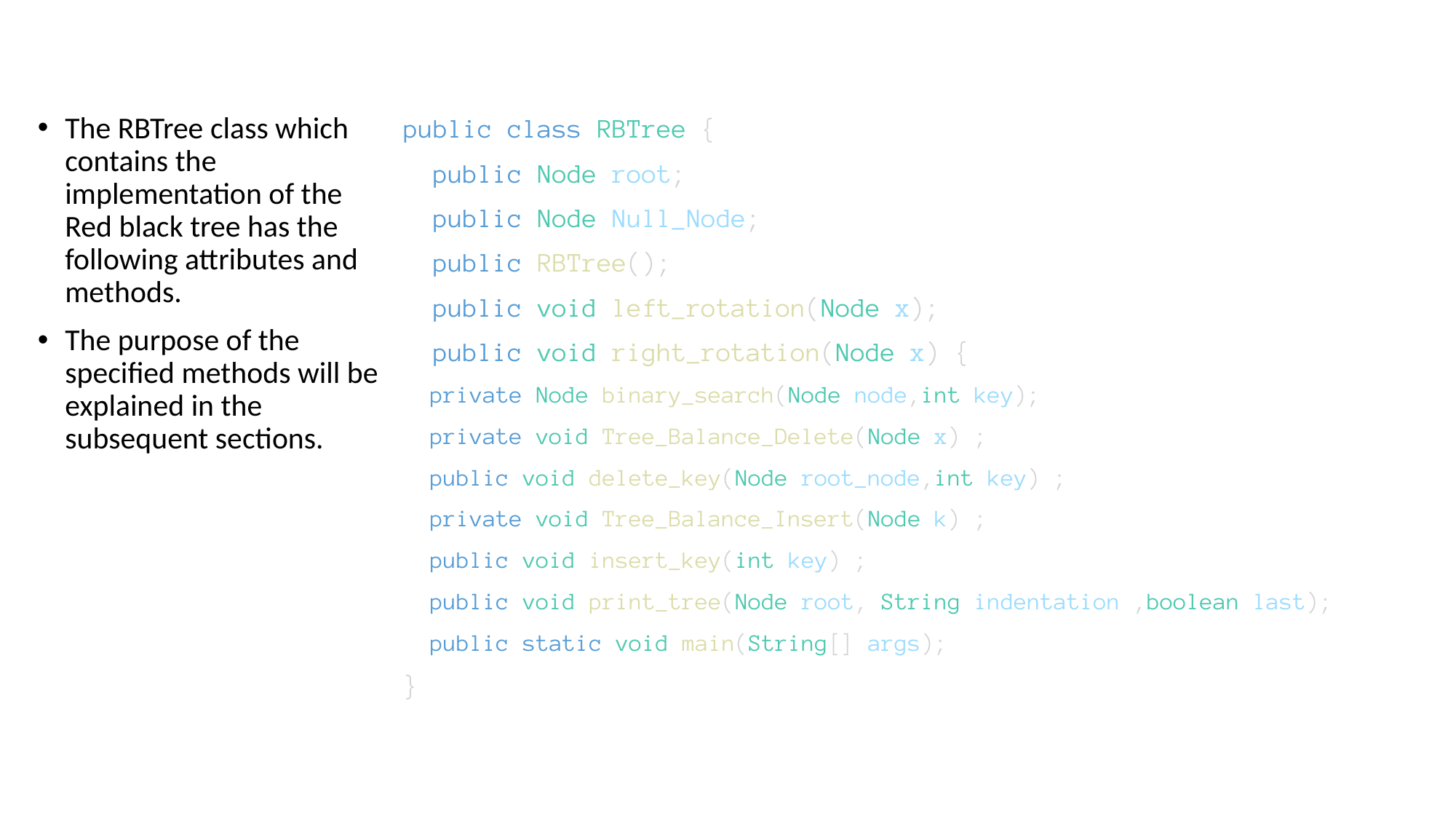

#
The RBTree class which contains the implementation of the Red black tree has the following attributes and methods.
The purpose of the specified methods will be explained in the subsequent sections.
public class RBTree {
  public Node root;
  public Node Null_Node;
  public RBTree();
  public void left_rotation(Node x);
  public void right_rotation(Node x) {
  private Node binary_search(Node node,int key);
  private void Tree_Balance_Delete(Node x) ;
  public void delete_key(Node root_node,int key) ;
  private void Tree_Balance_Insert(Node k) ;
  public void insert_key(int key) ;
  public void print_tree(Node root, String indentation ,boolean last);
  public static void main(String[] args);
}